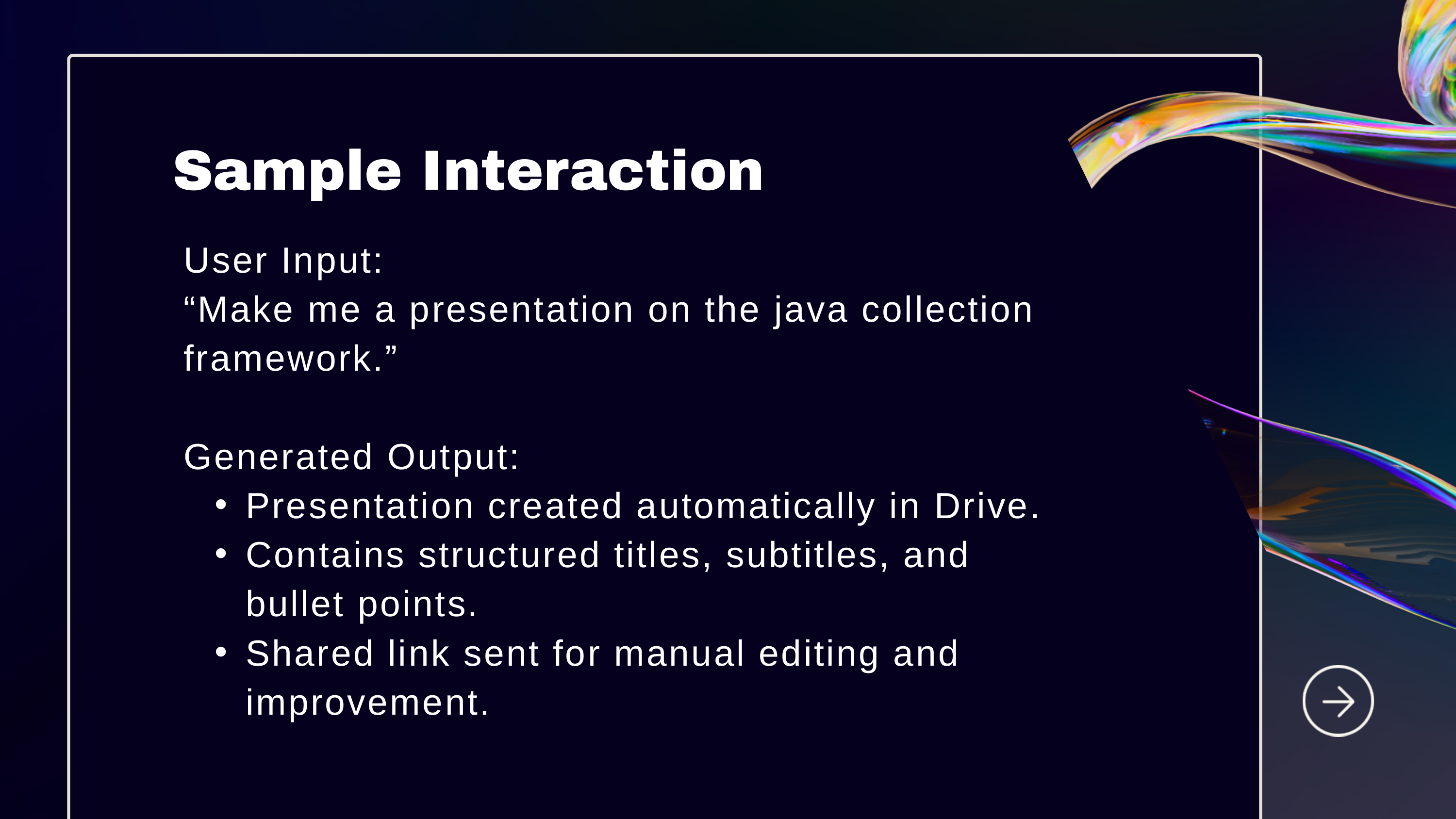

Sample Interaction
User Input:
“Make me a presentation on the java collection framework.”

Generated Output:
Presentation created automatically in Drive.
Contains structured titles, subtitles, and bullet points.
Shared link sent for manual editing and improvement.